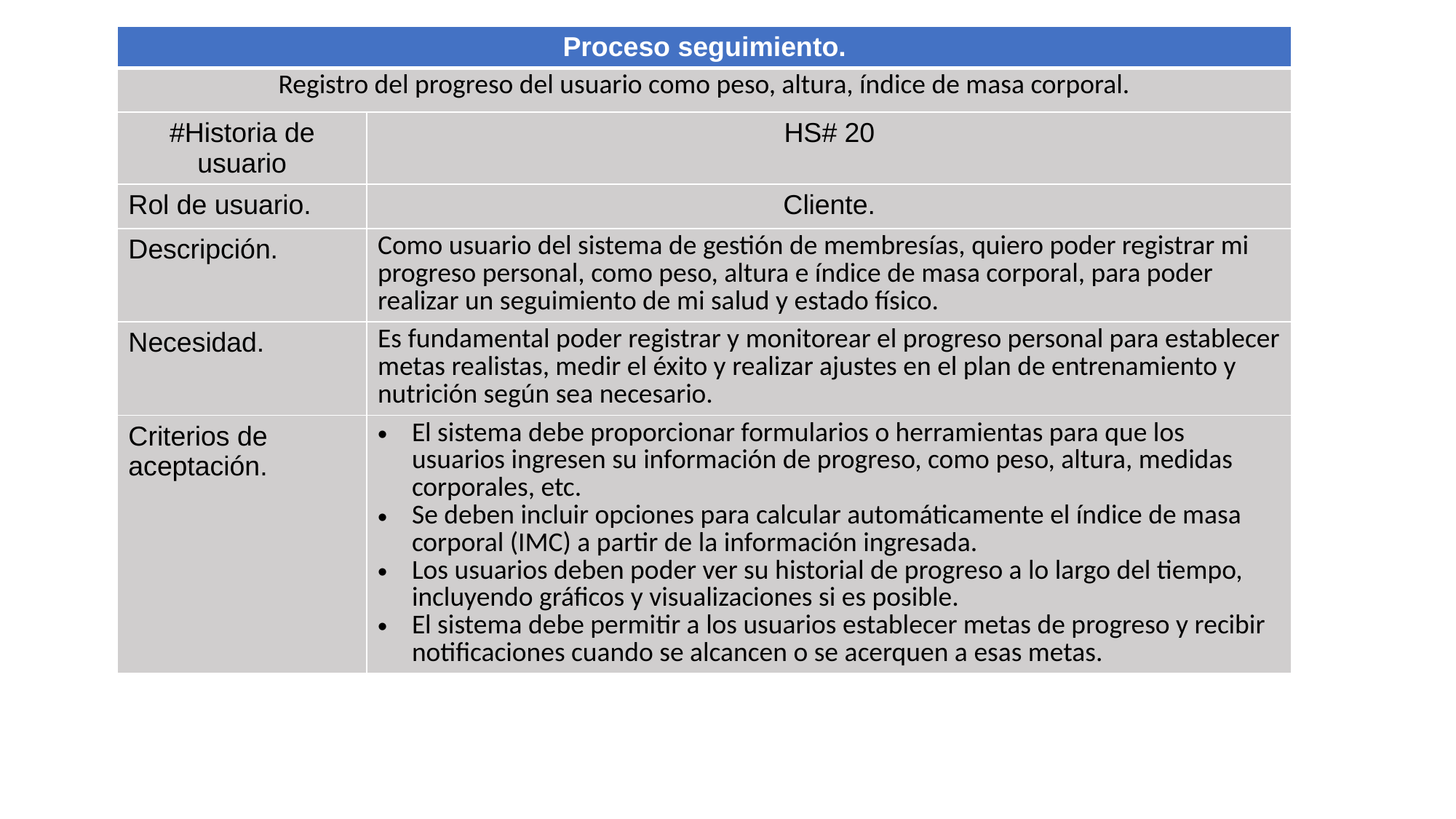

| Proceso seguimiento. |  |
| --- | --- |
| Registro del progreso del usuario como peso, altura, índice de masa corporal. |  |
| #Historia de usuario | HS# 20 |
| Rol de usuario. | Cliente. |
| Descripción. | Como usuario del sistema de gestión de membresías, quiero poder registrar mi progreso personal, como peso, altura e índice de masa corporal, para poder realizar un seguimiento de mi salud y estado físico. |
| Necesidad. | Es fundamental poder registrar y monitorear el progreso personal para establecer metas realistas, medir el éxito y realizar ajustes en el plan de entrenamiento y nutrición según sea necesario. |
| Criterios de aceptación. | El sistema debe proporcionar formularios o herramientas para que los usuarios ingresen su información de progreso, como peso, altura, medidas corporales, etc. Se deben incluir opciones para calcular automáticamente el índice de masa corporal (IMC) a partir de la información ingresada. Los usuarios deben poder ver su historial de progreso a lo largo del tiempo, incluyendo gráficos y visualizaciones si es posible. El sistema debe permitir a los usuarios establecer metas de progreso y recibir notificaciones cuando se alcancen o se acerquen a esas metas. |